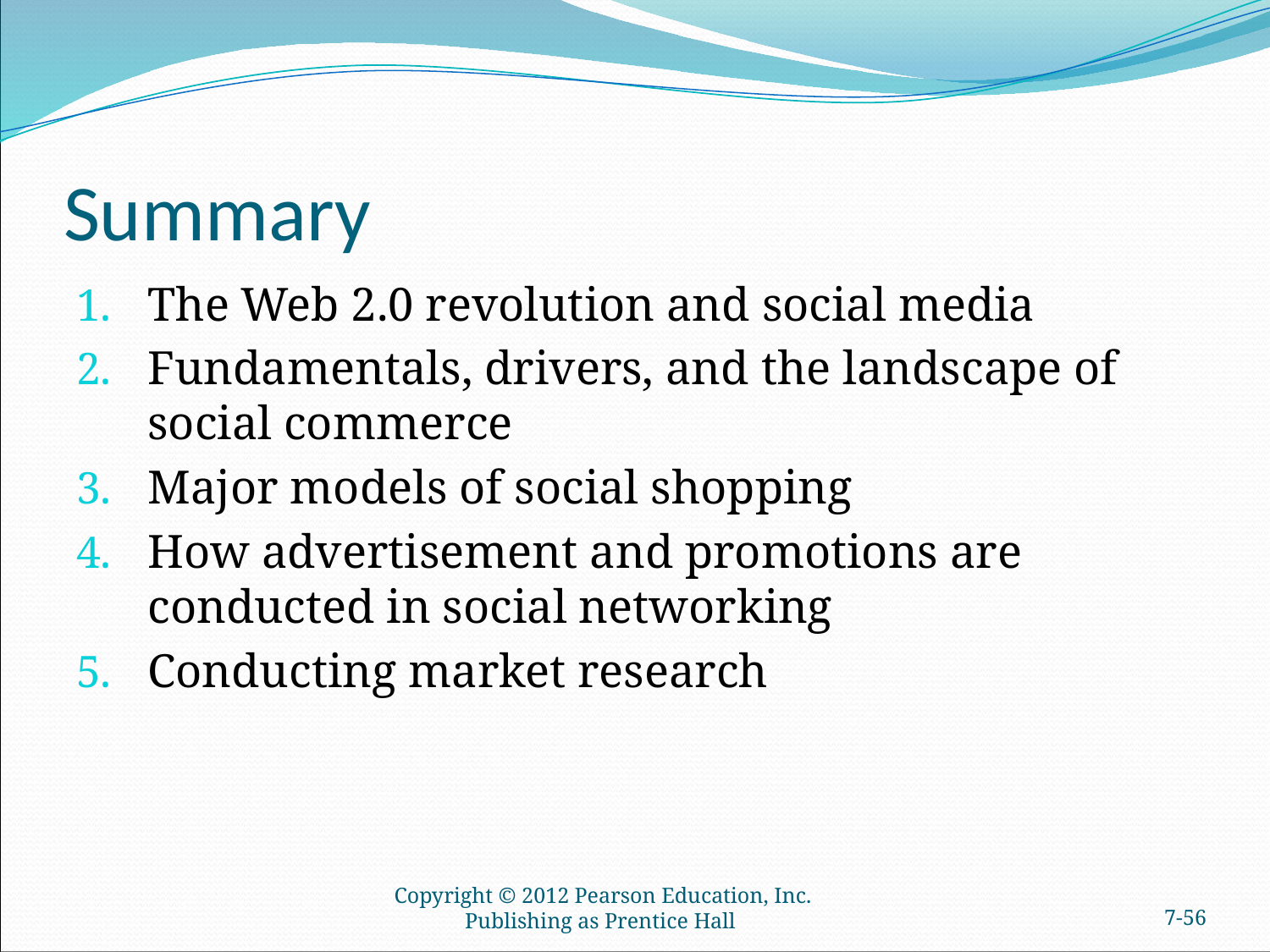

# Summary
The Web 2.0 revolution and social media
Fundamentals, drivers, and the landscape of social commerce
Major models of social shopping
How advertisement and promotions are conducted in social networking
Conducting market research
Copyright © 2012 Pearson Education, Inc. Publishing as Prentice Hall
7-56